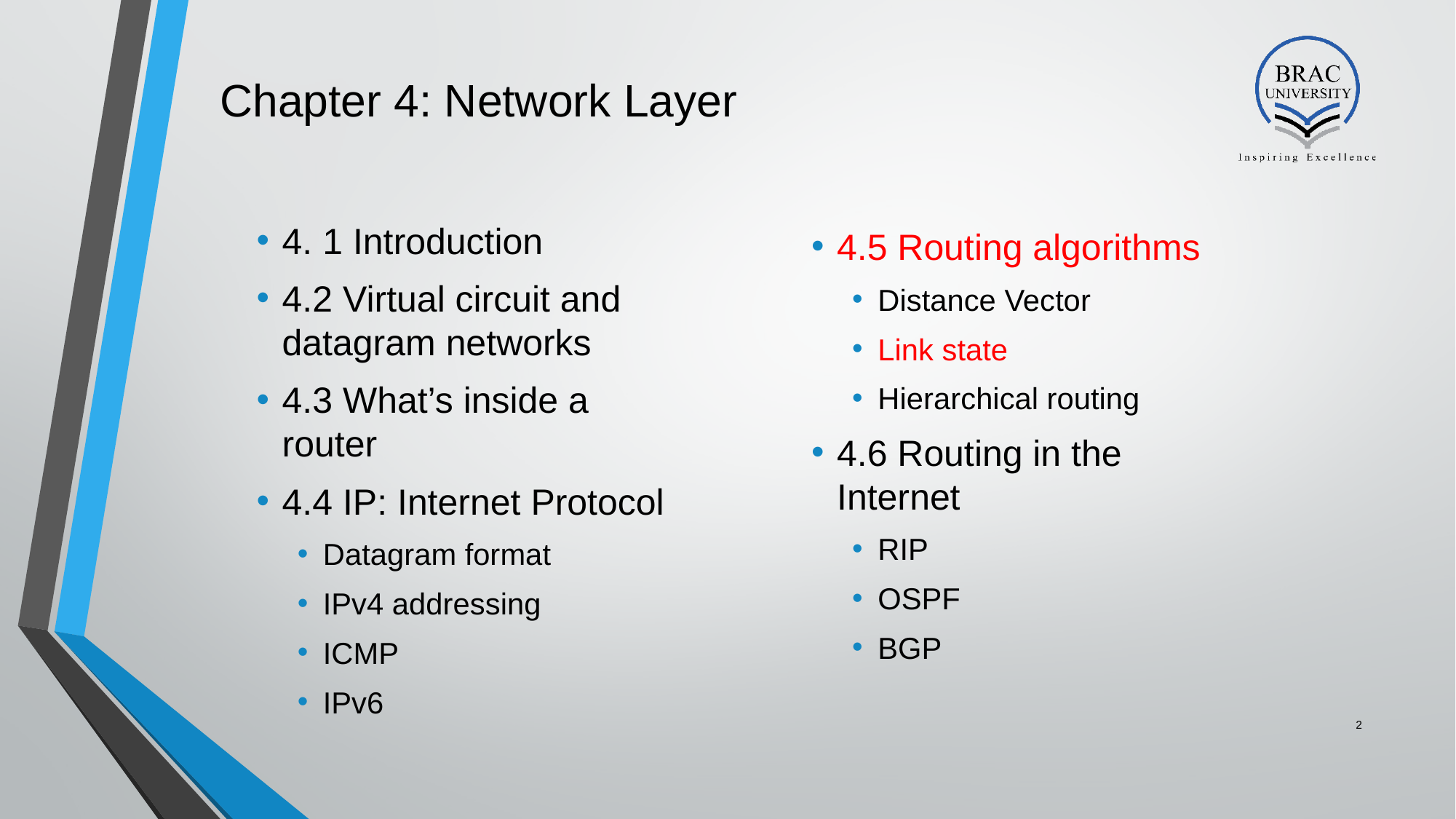

Chapter 4: Network Layer
4.5 Routing algorithms
Distance Vector
Link state
Hierarchical routing
4.6 Routing in the Internet
RIP
OSPF
BGP
4. 1 Introduction
4.2 Virtual circuit and datagram networks
4.3 What’s inside a router
4.4 IP: Internet Protocol
Datagram format
IPv4 addressing
ICMP
IPv6
2